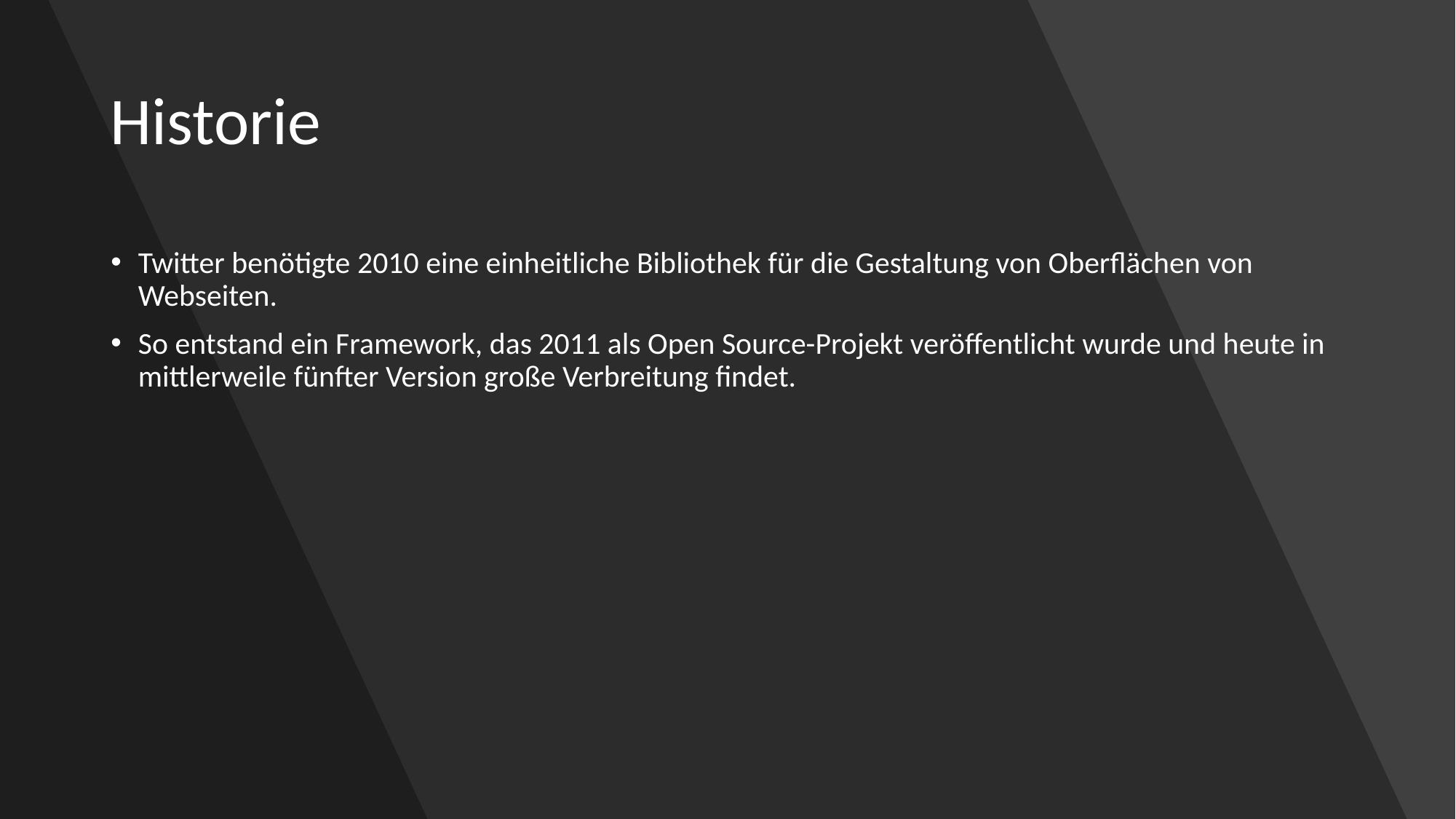

# Historie
Twitter benötigte 2010 eine einheitliche Bibliothek für die Gestaltung von Oberflächen von Webseiten.
So entstand ein Framework, das 2011 als Open Source-Projekt veröffentlicht wurde und heute in mittlerweile fünfter Version große Verbreitung findet.